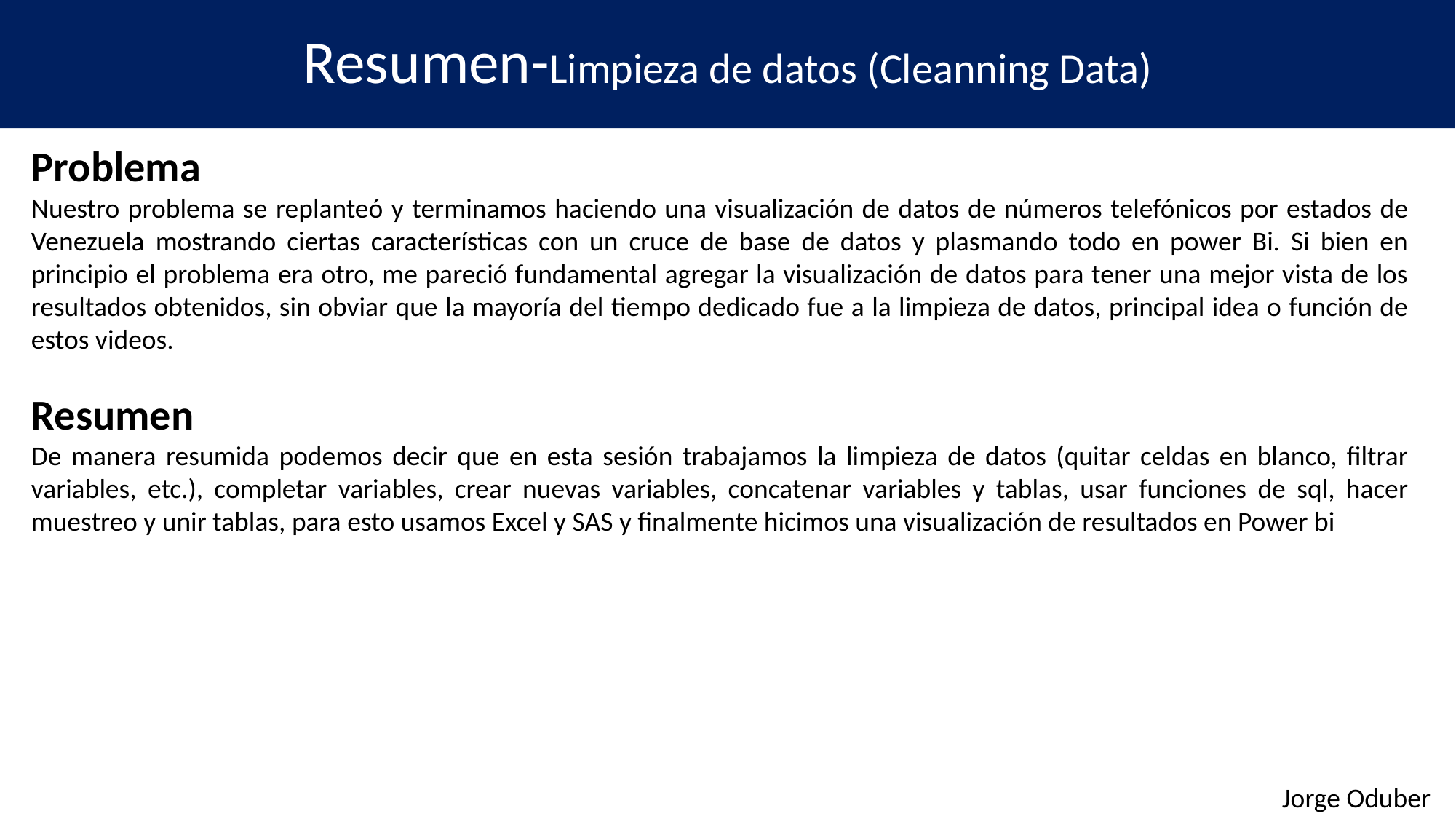

Resumen-Limpieza de datos (Cleanning Data)
Problema
Nuestro problema se replanteó y terminamos haciendo una visualización de datos de números telefónicos por estados de Venezuela mostrando ciertas características con un cruce de base de datos y plasmando todo en power Bi. Si bien en principio el problema era otro, me pareció fundamental agregar la visualización de datos para tener una mejor vista de los resultados obtenidos, sin obviar que la mayoría del tiempo dedicado fue a la limpieza de datos, principal idea o función de estos videos.

Resumen
De manera resumida podemos decir que en esta sesión trabajamos la limpieza de datos (quitar celdas en blanco, filtrar variables, etc.), completar variables, crear nuevas variables, concatenar variables y tablas, usar funciones de sql, hacer muestreo y unir tablas, para esto usamos Excel y SAS y finalmente hicimos una visualización de resultados en Power bi

Jorge Oduber